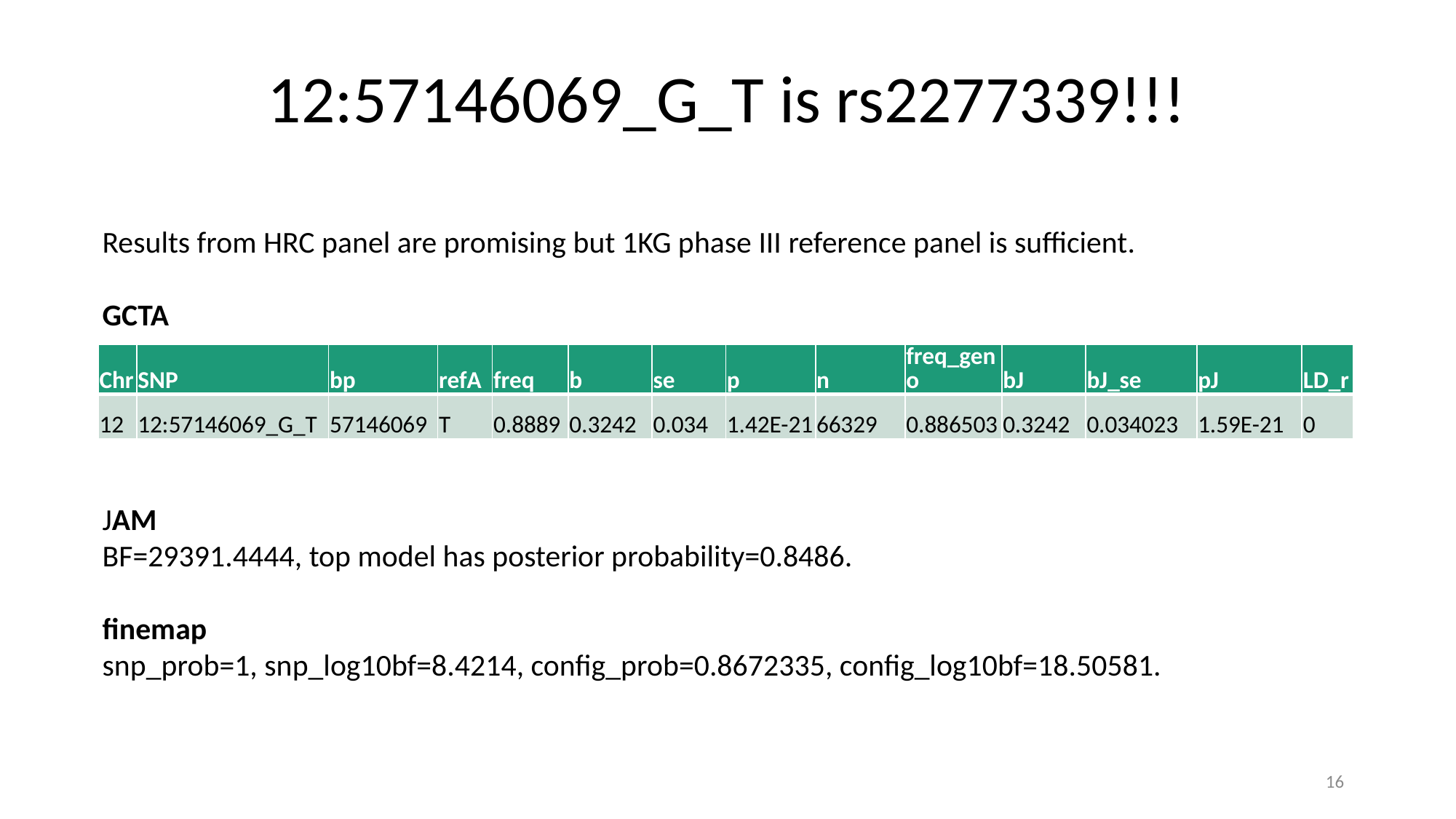

# 12:57146069_G_T is rs2277339!!!
Results from HRC panel are promising but 1KG phase III reference panel is sufficient.

GCTA
| Chr | SNP | bp | refA | freq | b | se | p | n | freq\_geno | bJ | bJ\_se | pJ | LD\_r |
| --- | --- | --- | --- | --- | --- | --- | --- | --- | --- | --- | --- | --- | --- |
| 12 | 12:57146069\_G\_T | 57146069 | T | 0.8889 | 0.3242 | 0.034 | 1.42E-21 | 66329 | 0.886503 | 0.3242 | 0.034023 | 1.59E-21 | 0 |

JAM
BF=29391.4444, top model has posterior probability=0.8486.

finemap
snp_prob=1, snp_log10bf=8.4214, config_prob=0.8672335, config_log10bf=18.50581.
16